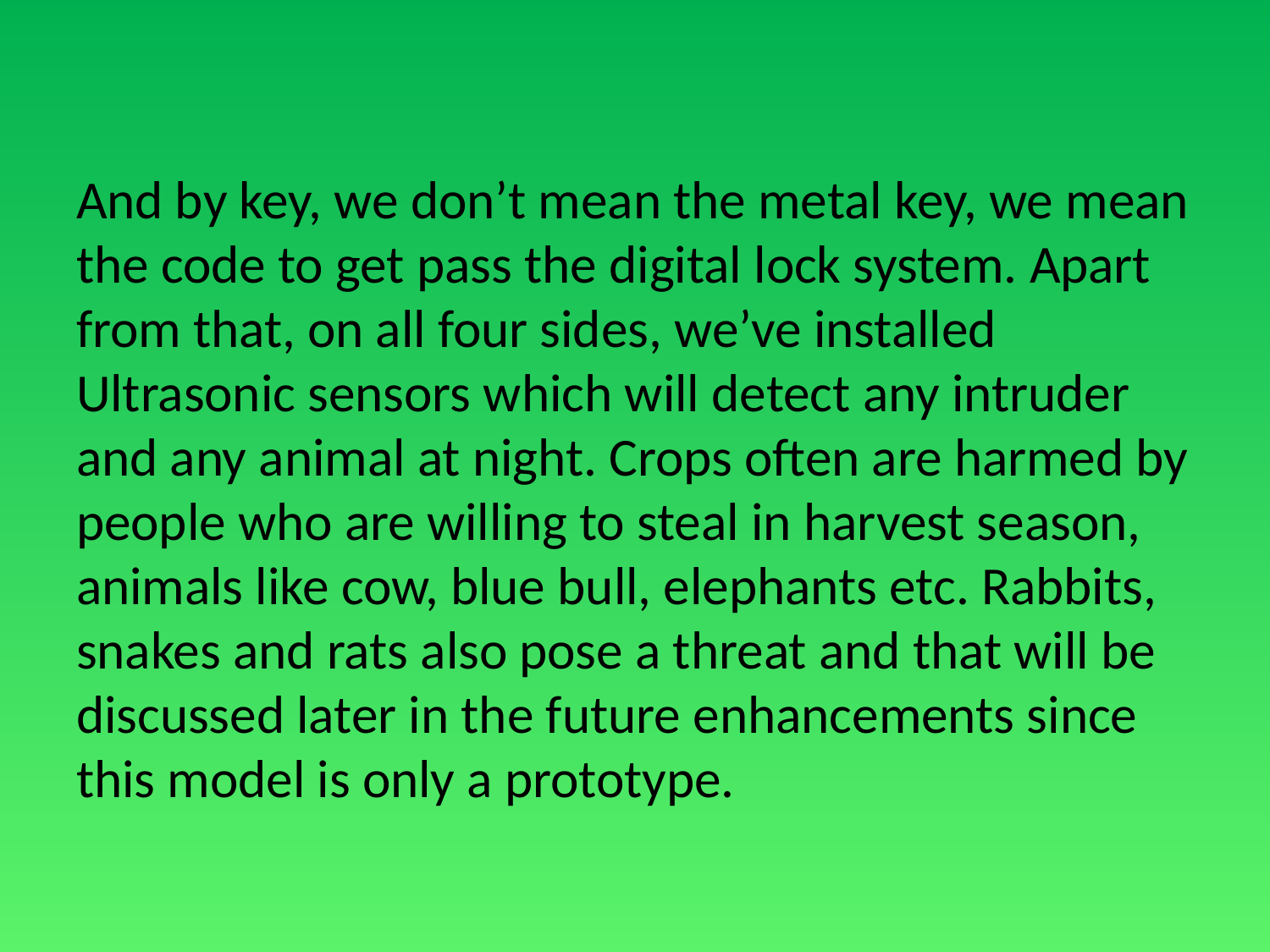

And by key, we don’t mean the metal key, we mean the code to get pass the digital lock system. Apart from that, on all four sides, we’ve installed Ultrasonic sensors which will detect any intruder and any animal at night. Crops often are harmed by people who are willing to steal in harvest season, animals like cow, blue bull, elephants etc. Rabbits, snakes and rats also pose a threat and that will be discussed later in the future enhancements since this model is only a prototype.